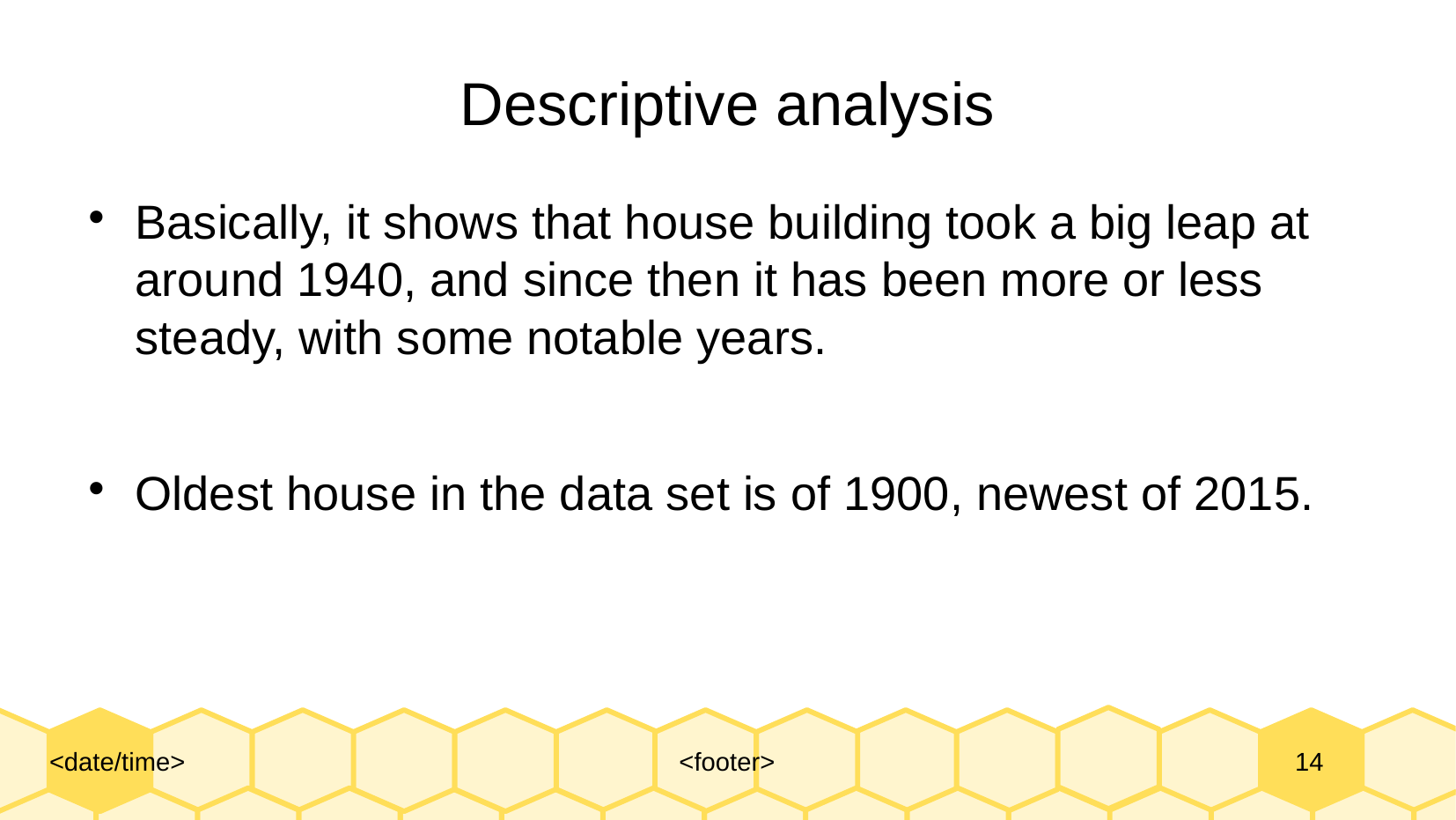

# Descriptive analysis
Basically, it shows that house building took a big leap at around 1940, and since then it has been more or less steady, with some notable years.

Oldest house in the data set is of 1900, newest of 2015.